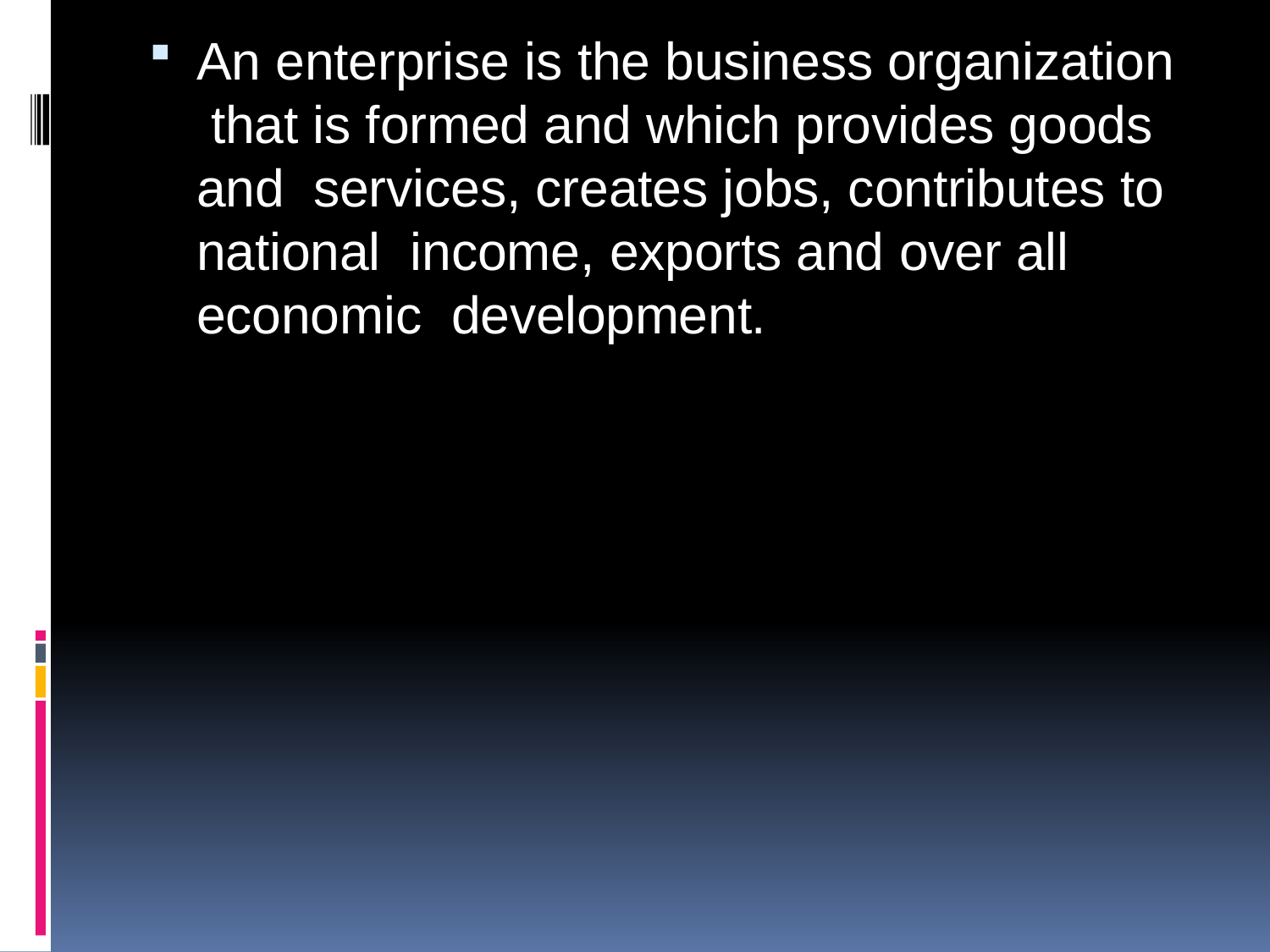

An enterprise is the business organization  that is formed and which provides goods and  services, creates jobs, contributes to national  income, exports and over all economic  development.